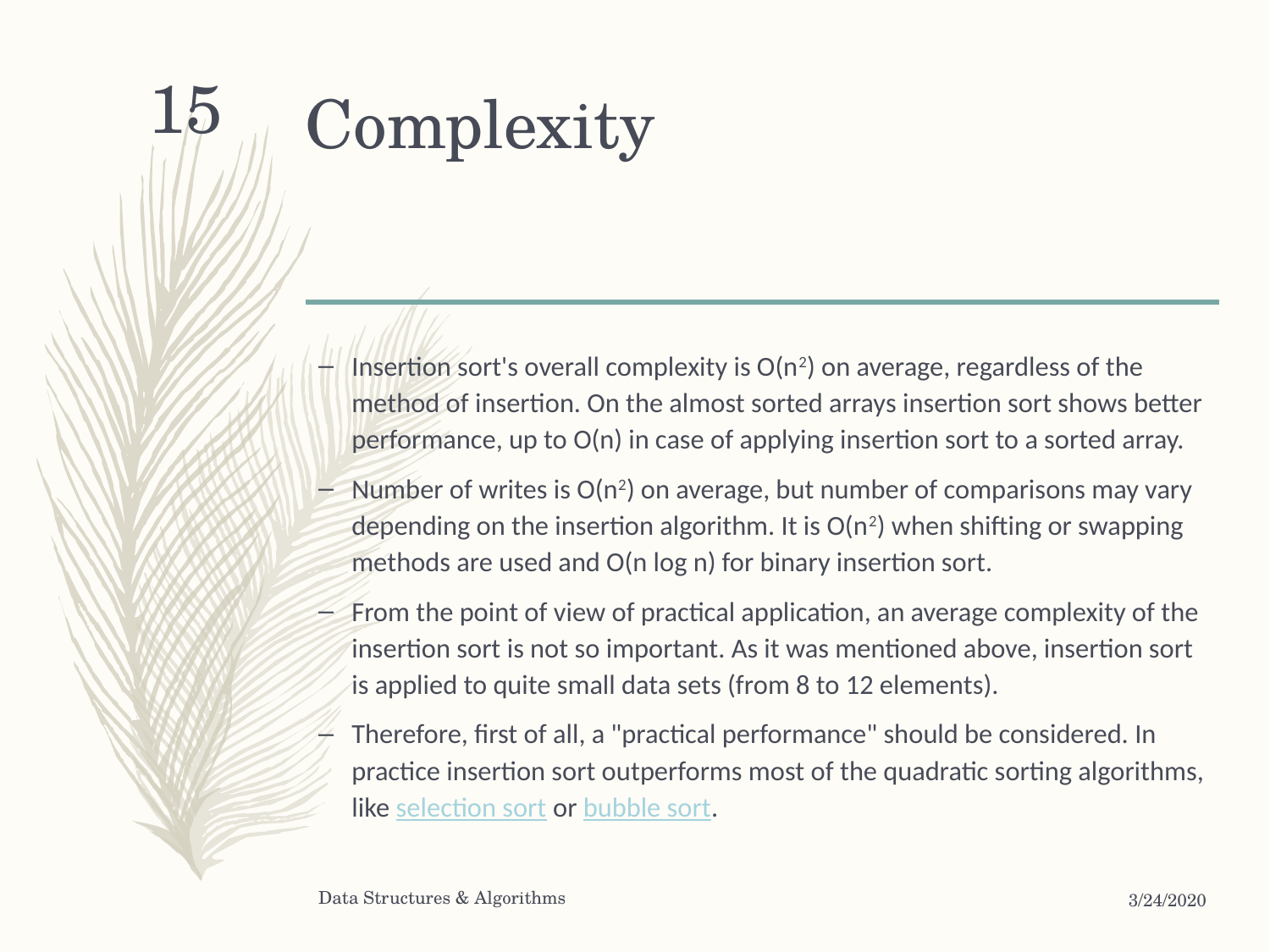

# Complexity
15
Insertion sort's overall complexity is O(n2) on average, regardless of the method of insertion. On the almost sorted arrays insertion sort shows better performance, up to O(n) in case of applying insertion sort to a sorted array.
Number of writes is O(n2) on average, but number of comparisons may vary depending on the insertion algorithm. It is O(n2) when shifting or swapping methods are used and O(n log n) for binary insertion sort.
From the point of view of practical application, an average complexity of the insertion sort is not so important. As it was mentioned above, insertion sort is applied to quite small data sets (from 8 to 12 elements).
Therefore, first of all, a "practical performance" should be considered. In practice insertion sort outperforms most of the quadratic sorting algorithms, like selection sort or bubble sort.

Data Structures & Algorithms
3/24/2020